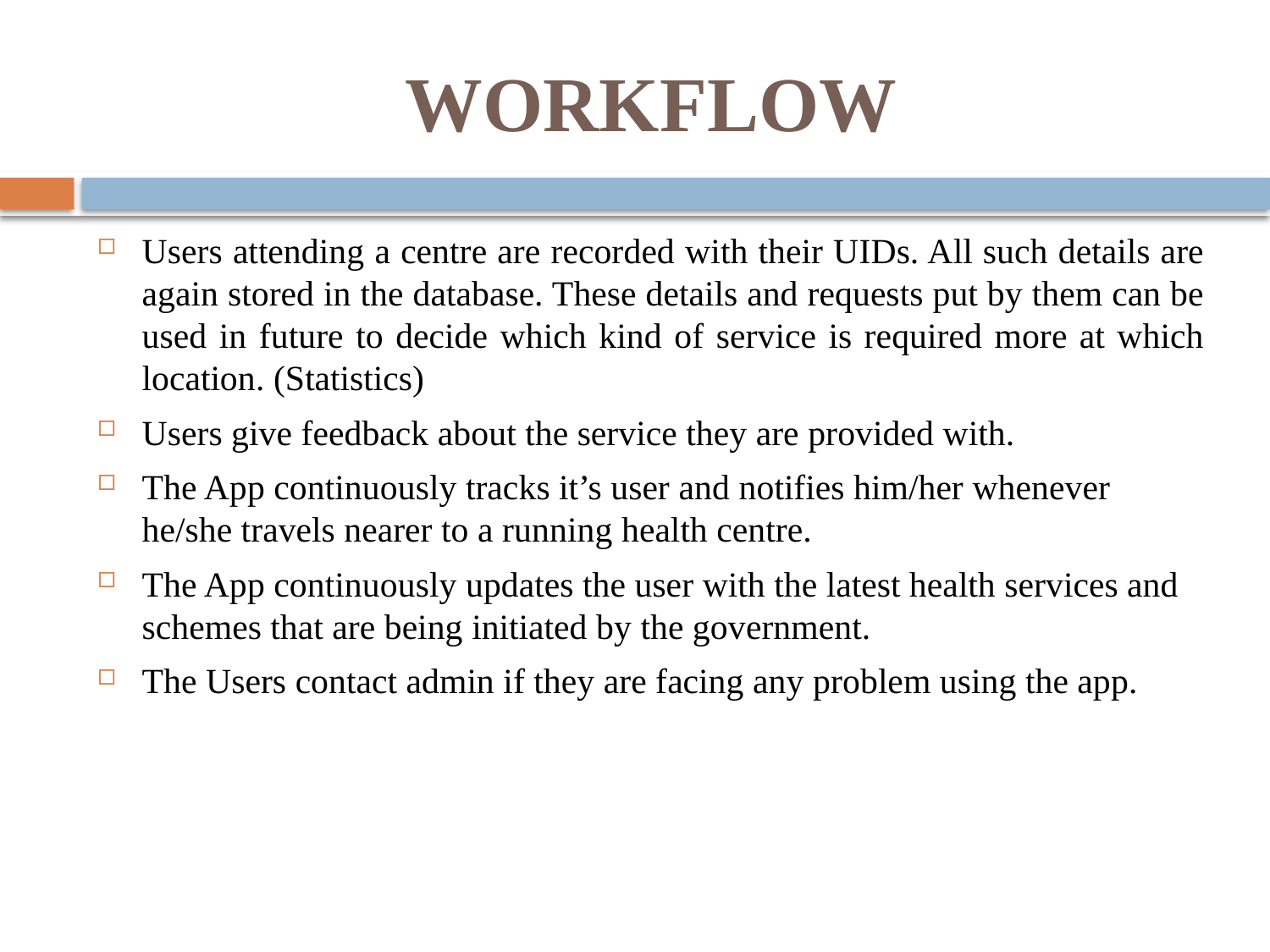

# WORKFLOW
Users attending a centre are recorded with their UIDs. All such details are again stored in the database. These details and requests put by them can be used in future to decide which kind of service is required more at which location. (Statistics)
Users give feedback about the service they are provided with.
The App continuously tracks it’s user and notifies him/her whenever he/she travels nearer to a running health centre.
The App continuously updates the user with the latest health services and schemes that are being initiated by the government.
The Users contact admin if they are facing any problem using the app.